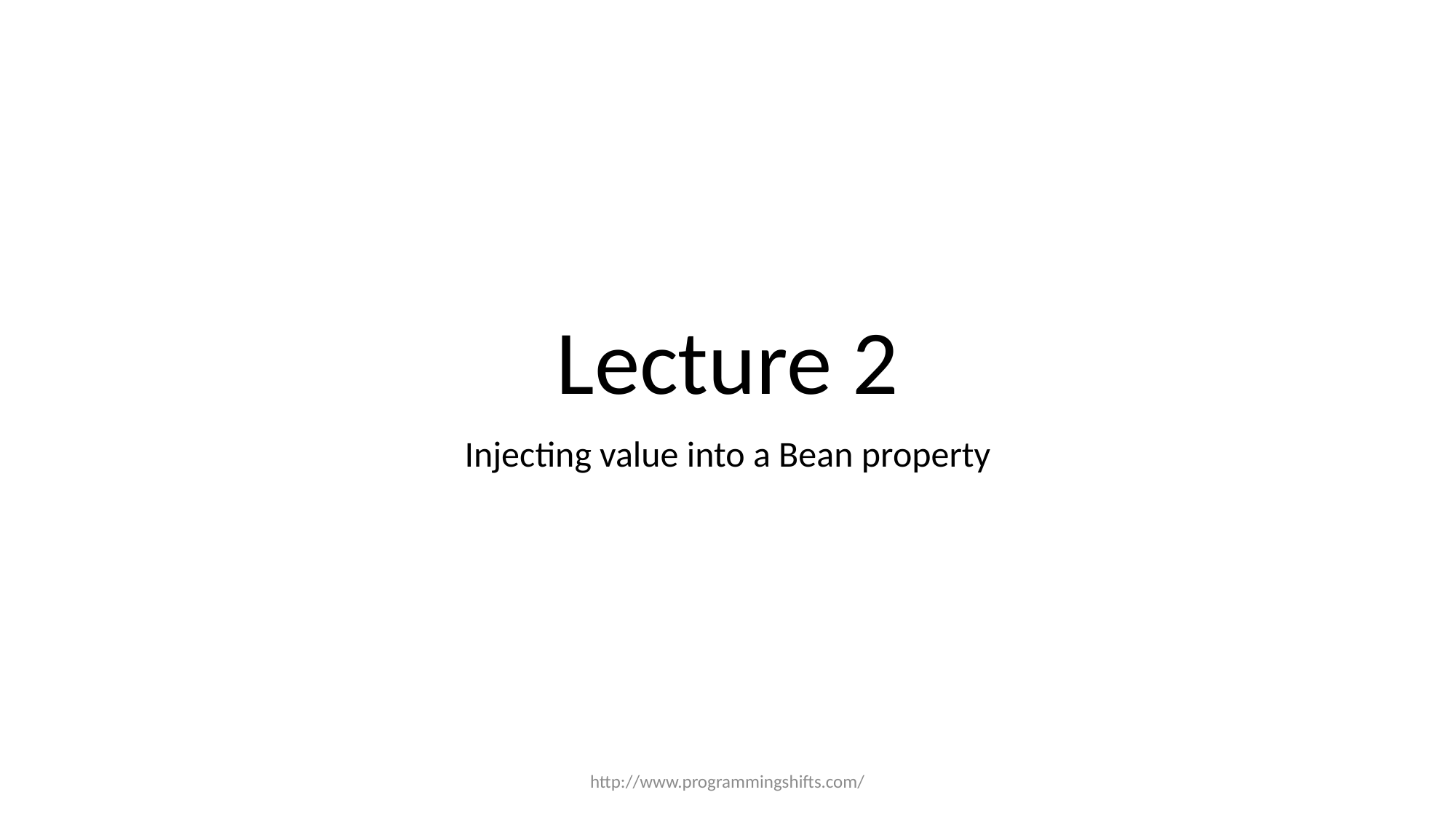

# Lecture 2
Injecting value into a Bean property
http://www.programmingshifts.com/